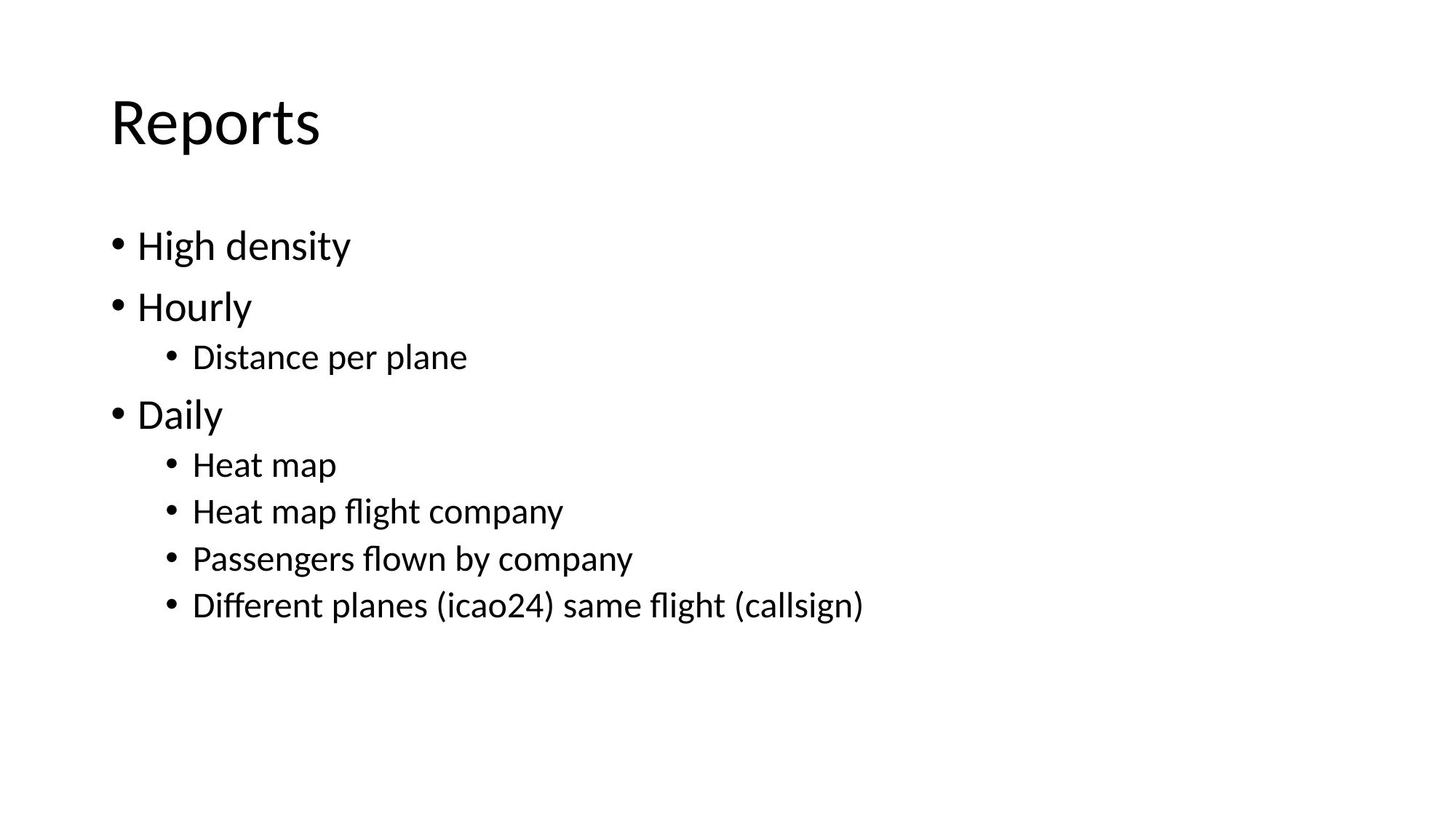

# Reports
High density
Hourly
Distance per plane
Daily
Heat map
Heat map flight company
Passengers flown by company
Different planes (icao24) same flight (callsign)